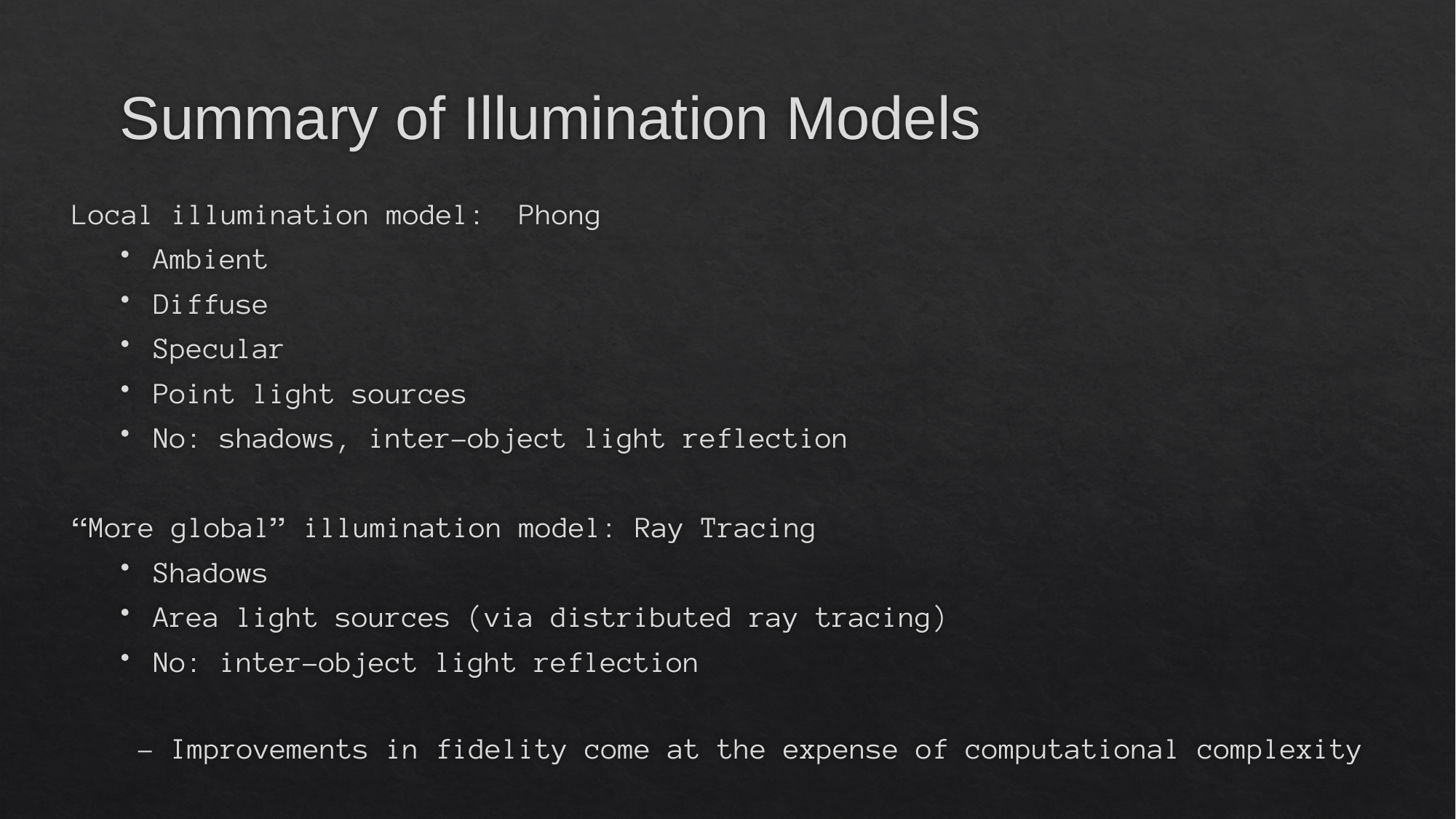

# Summary of Illumination Models
Local illumination model:  Phong
Ambient
Diffuse
Specular
Point light sources
No: shadows, inter-object light reflection

“More global” illumination model: Ray Tracing
Shadows
Area light sources (via distributed ray tracing)
No: inter-object light reflection

 – Improvements in fidelity come at the expense of computational complexity